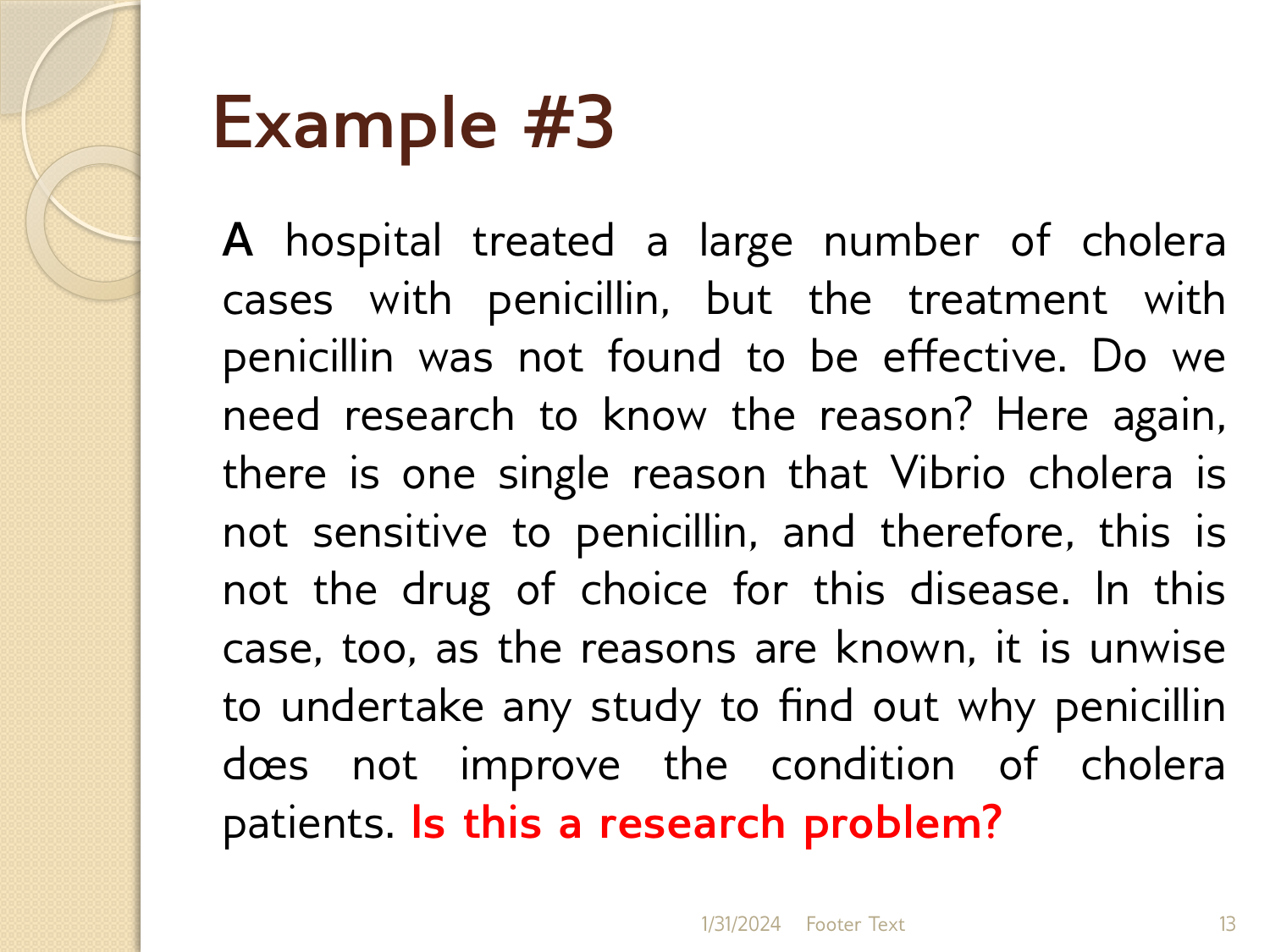

# Example #3
A hospital treated a large number of cholera cases with penicillin, but the treatment with penicillin was not found to be effective. Do we need research to know the reason? Here again, there is one single reason that Vibrio cholera is not sensitive to penicillin, and therefore, this is not the drug of choice for this disease. In this case, too, as the reasons are known, it is unwise to undertake any study to find out why penicillin does not improve the condition of cholera patients. Is this a research problem?

1/31/2024
Footer Text
13